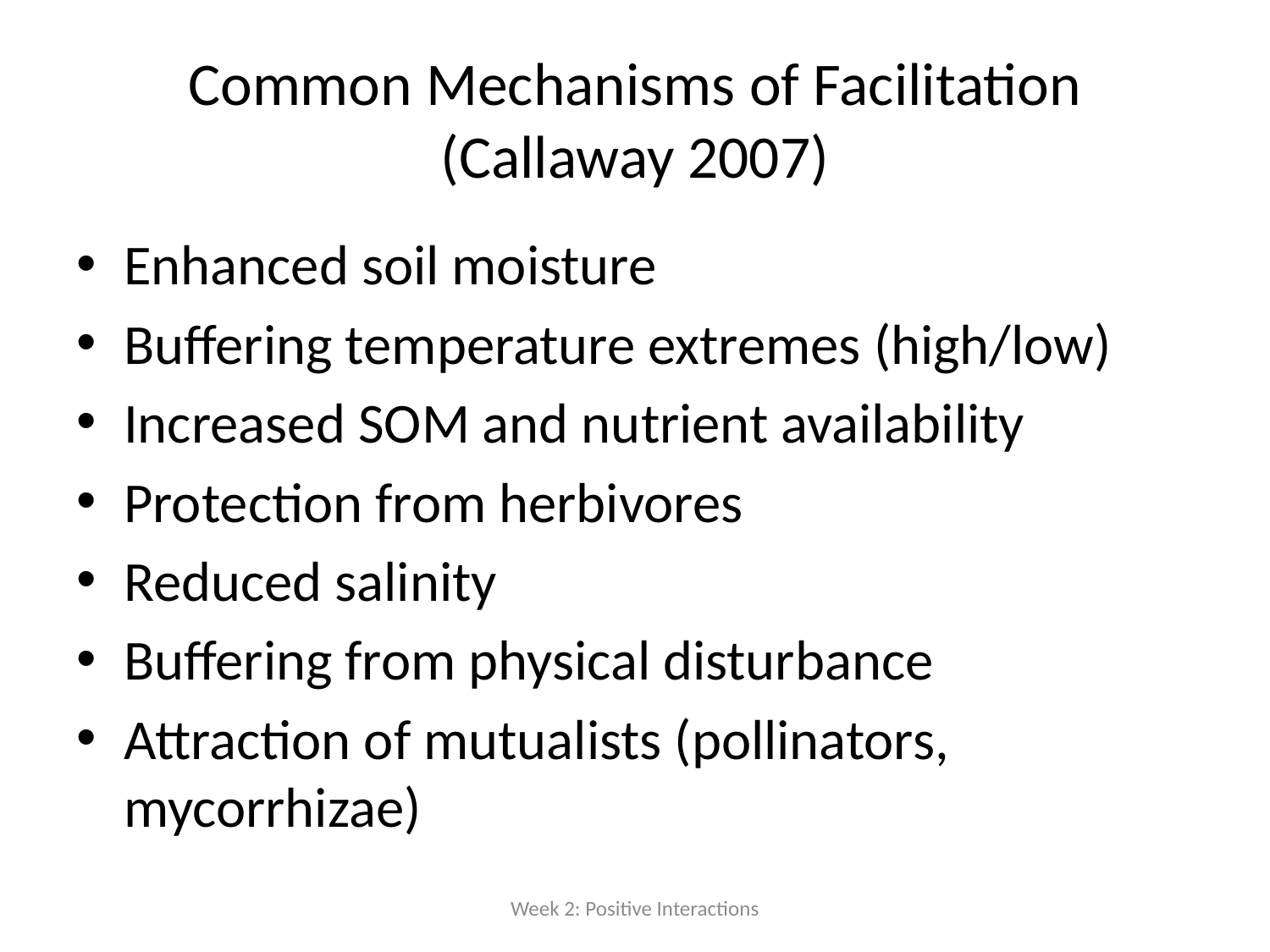

# Common Mechanisms of Facilitation (Callaway 2007)
Enhanced soil moisture
Buffering temperature extremes (high/low)
Increased SOM and nutrient availability
Protection from herbivores
Reduced salinity
Buffering from physical disturbance
Attraction of mutualists (pollinators, mycorrhizae)
Week 2: Positive Interactions